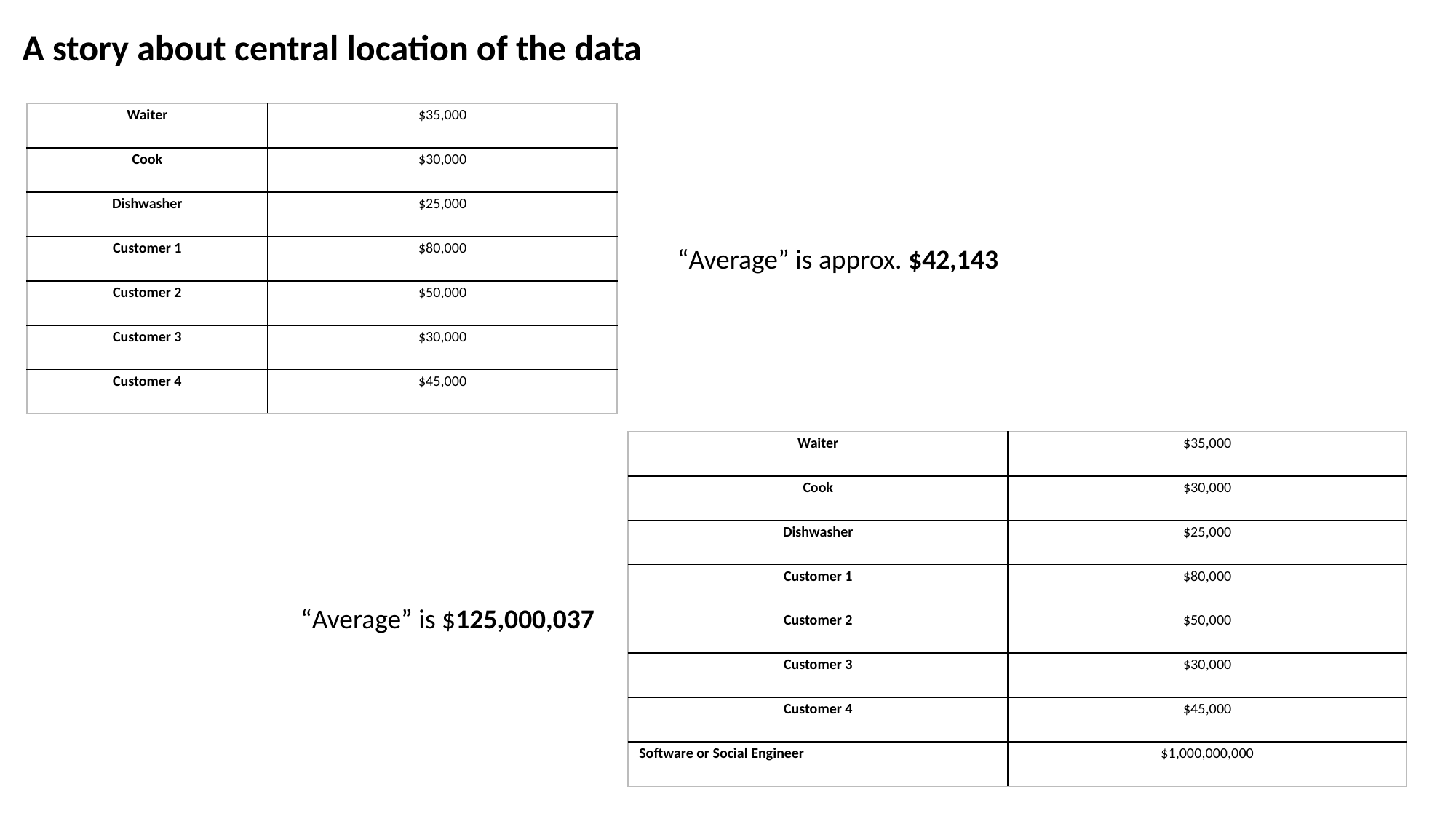

A story about central location of the data

| Waiter | $35,000 |
| --- | --- |
| Cook | $30,000 |
| Dishwasher | $25,000 |
| Customer 1 | $80,000 |
| Customer 2 | $50,000 |
| Customer 3 | $30,000 |
| Customer 4 | $45,000 |
“Average” is approx. $42,143
| Waiter | $35,000 |
| --- | --- |
| Cook | $30,000 |
| Dishwasher | $25,000 |
| Customer 1 | $80,000 |
| Customer 2 | $50,000 |
| Customer 3 | $30,000 |
| Customer 4 | $45,000 |
| Software or Social Engineer | $1,000,000,000 |
“Average” is $125,000,037